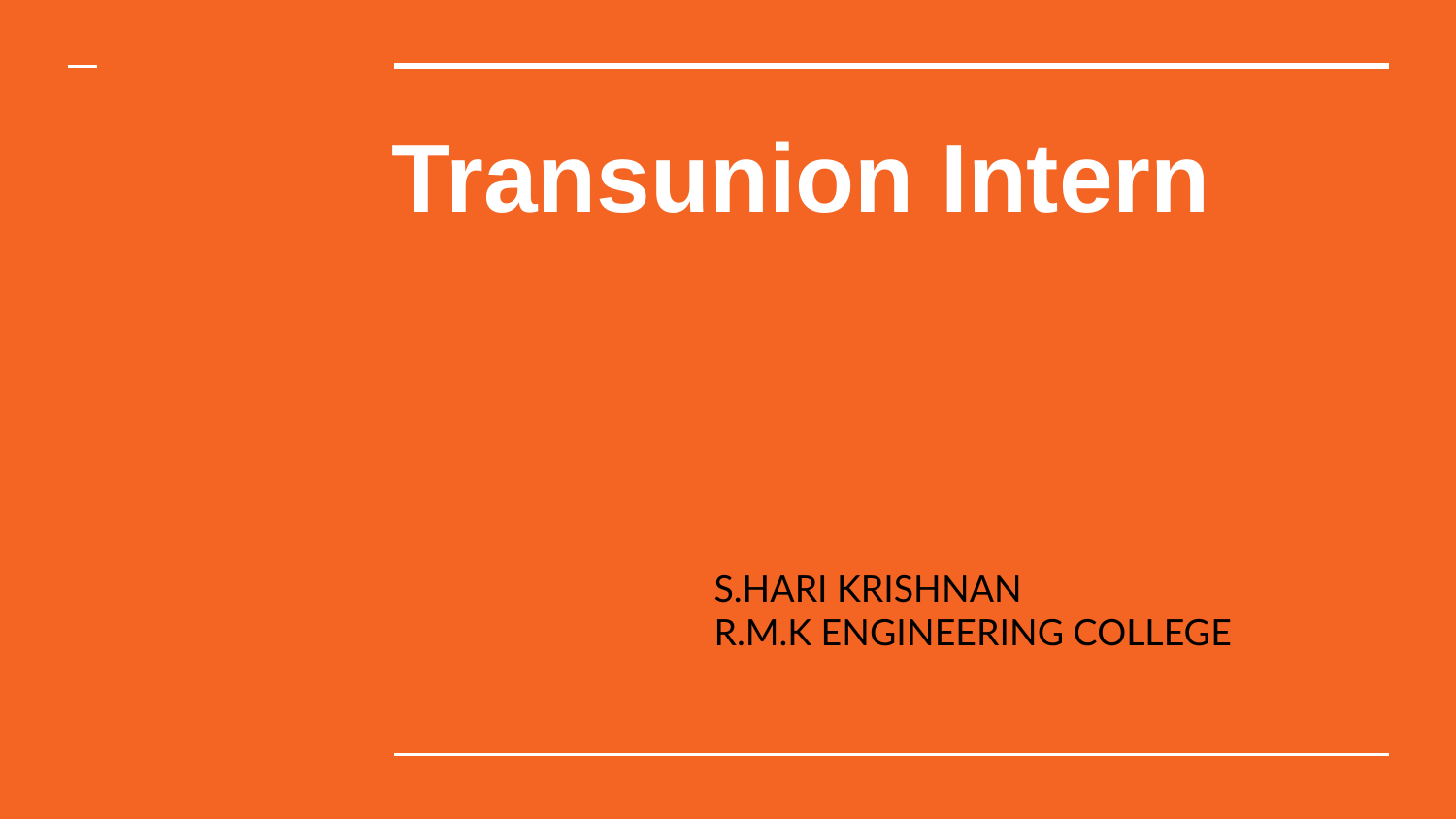

# Transunion Intern
S.HARI KRISHNAN
R.M.K ENGINEERING COLLEGE